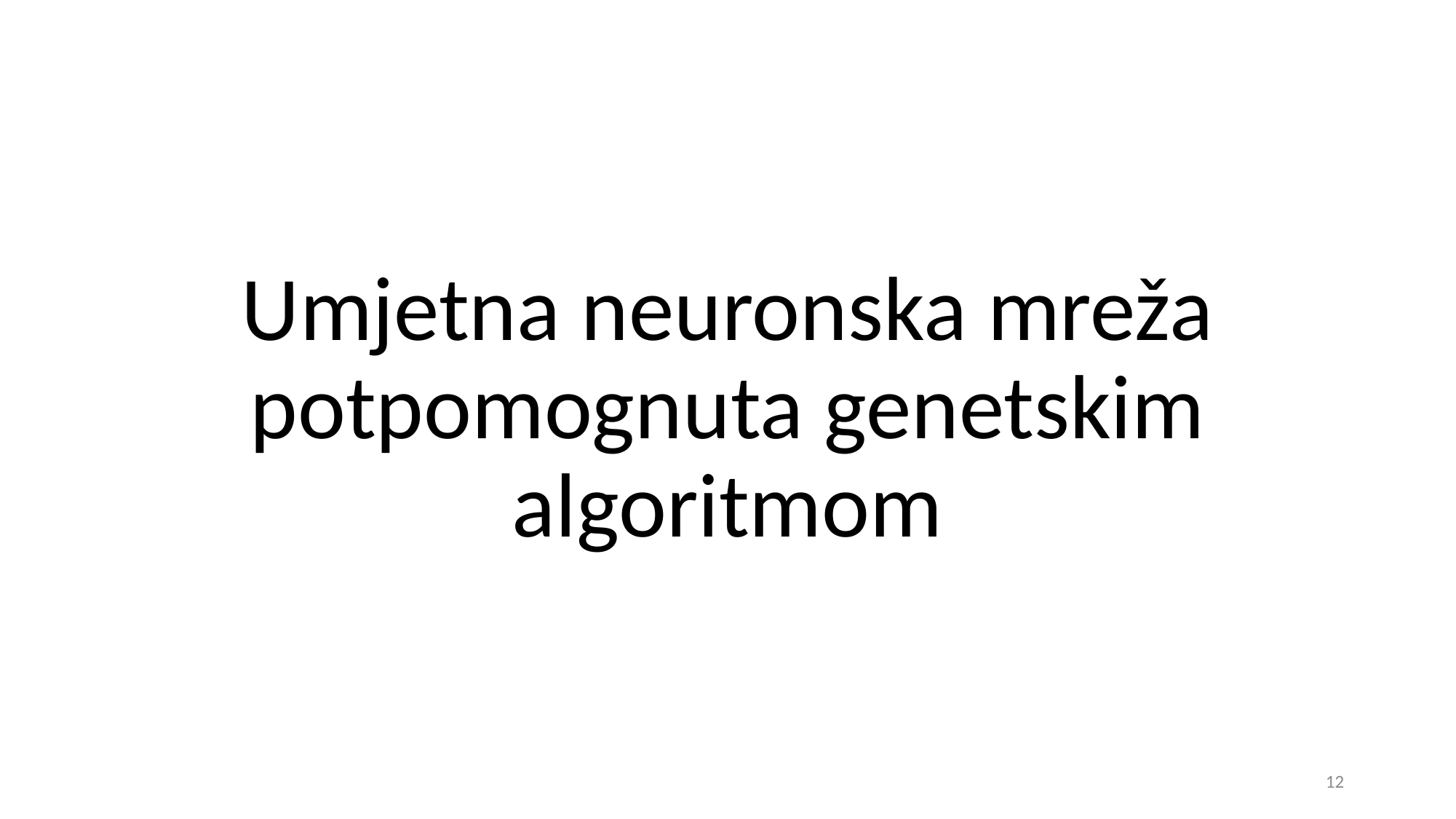

# Umjetna neuronska mreža potpomognuta genetskim algoritmom
12